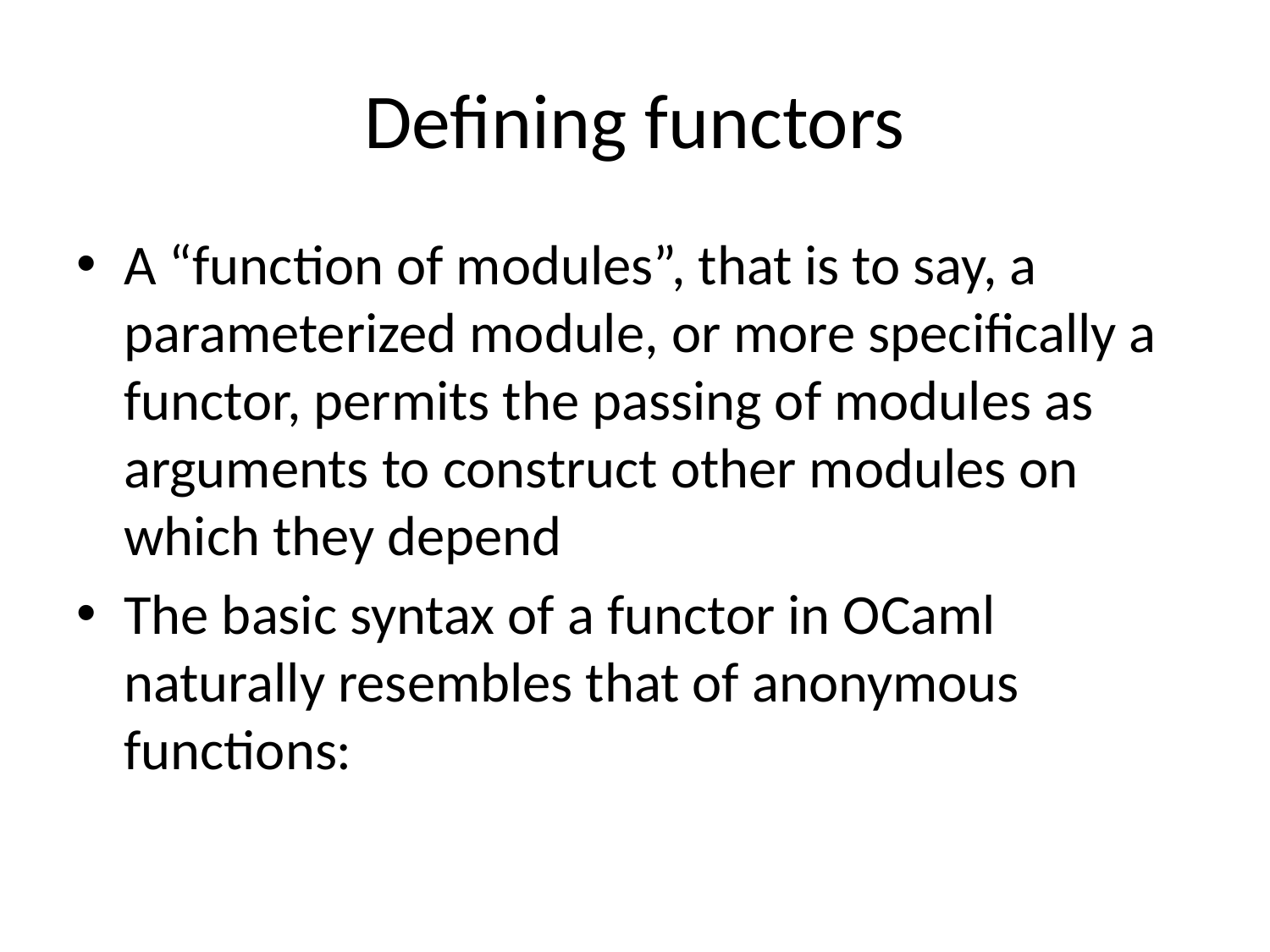

# Defining functors
A “function of modules”, that is to say, a parameterized module, or more specifically a functor, permits the passing of modules as arguments to construct other modules on which they depend
The basic syntax of a functor in OCaml naturally resembles that of anonymous functions: